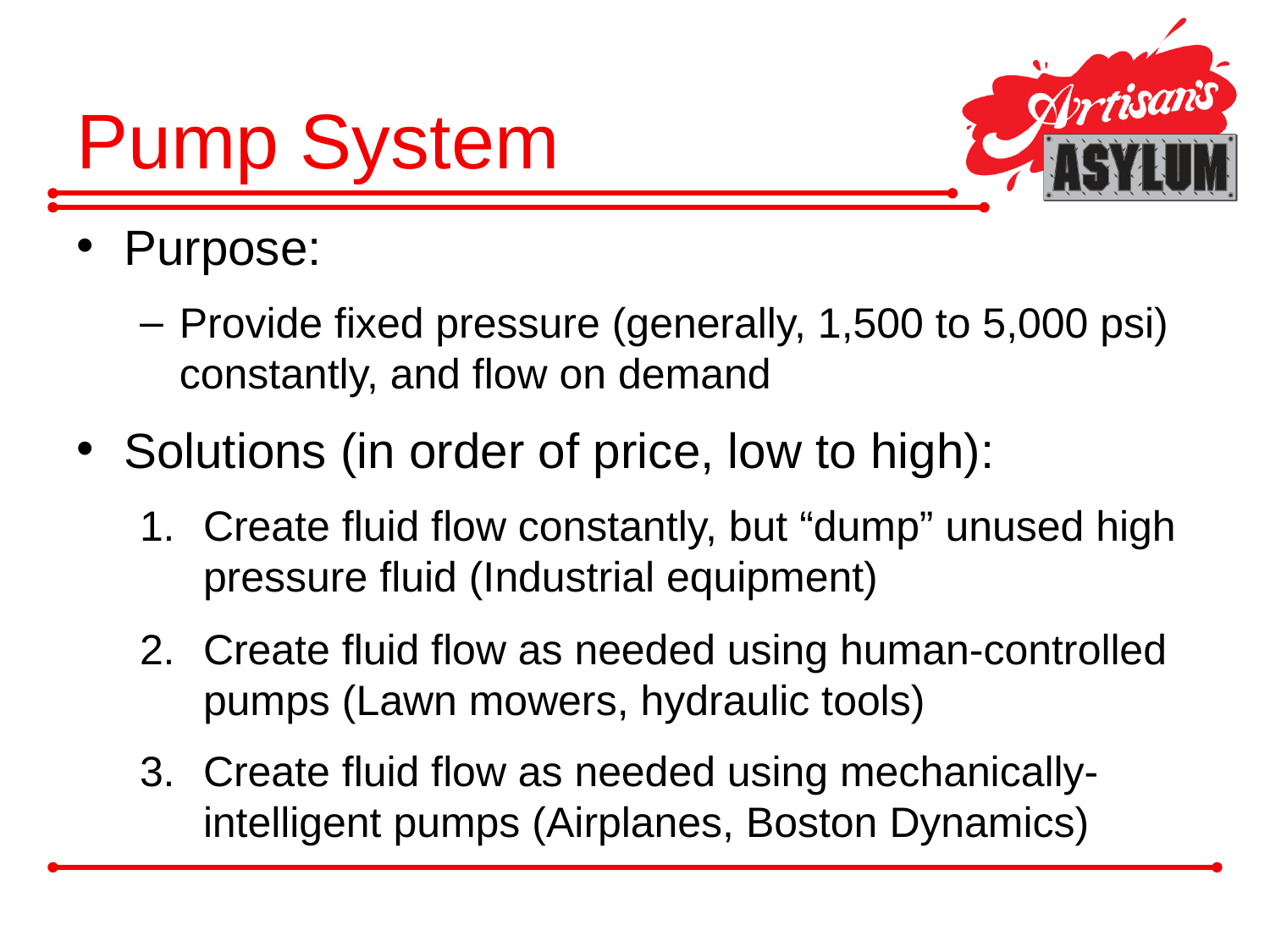

# Pump System
Purpose:
Provide fixed pressure (generally, 1,500 to 5,000 psi) constantly, and flow on demand
Solutions (in order of price, low to high):
Create fluid flow constantly, but “dump” unused high pressure fluid (Industrial equipment)
Create fluid flow as needed using human-controlled pumps (Lawn mowers, hydraulic tools)
Create fluid flow as needed using mechanically-intelligent pumps (Airplanes, Boston Dynamics)